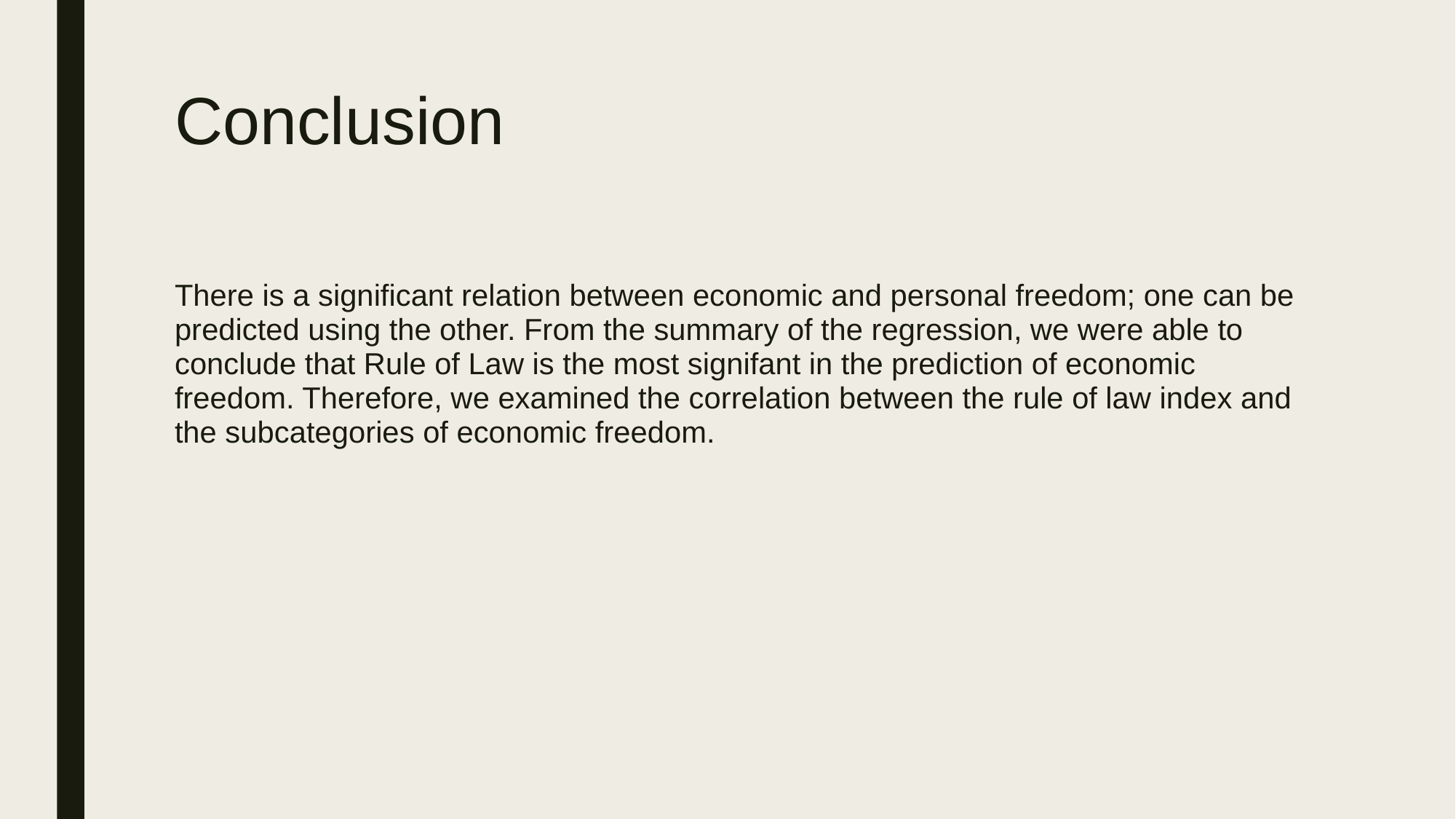

# Conclusion
There is a significant relation between economic and personal freedom; one can be predicted using the other. From the summary of the regression, we were able to conclude that Rule of Law is the most signifant in the prediction of economic freedom. Therefore, we examined the correlation between the rule of law index and the subcategories of economic freedom.